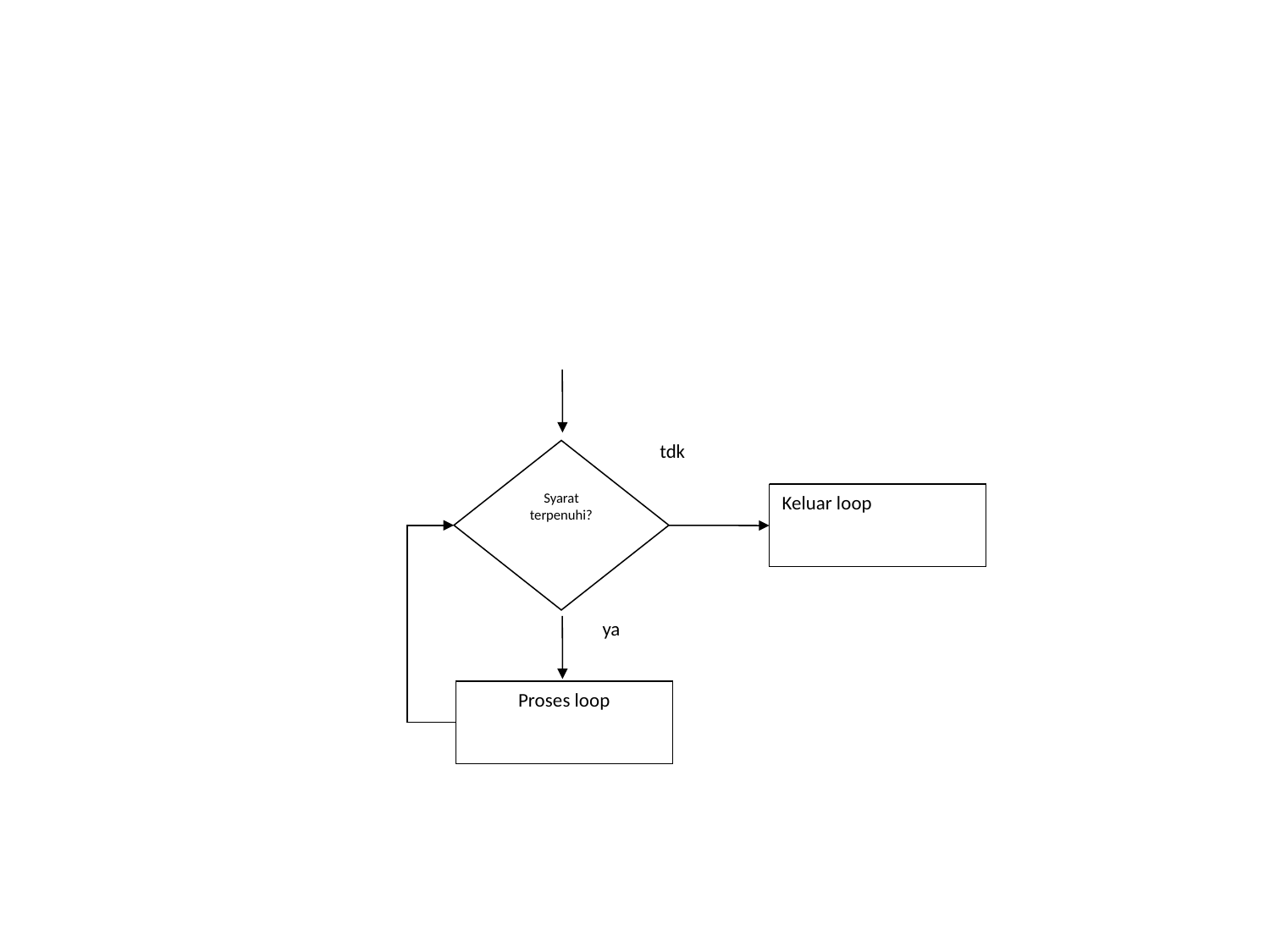

#

tdk
Syarat terpenuhi?
Keluar loop

ya

Proses loop